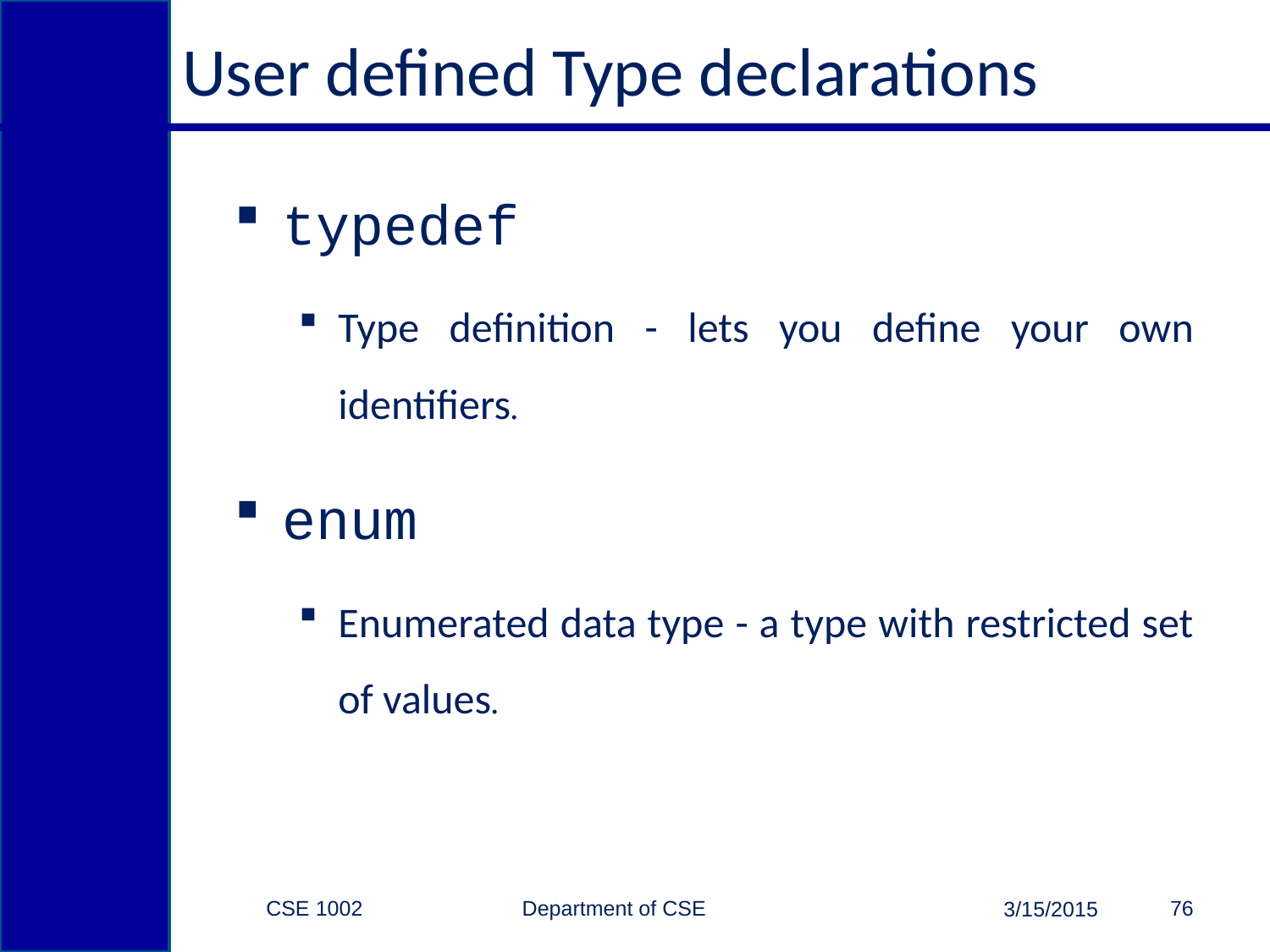

# User defined Type declarations
typedef
Type definition - lets you define your own identifiers.
enum
Enumerated data type - a type with restricted set of values.
CSE 1002                           Department of CSE
76
3/15/2015